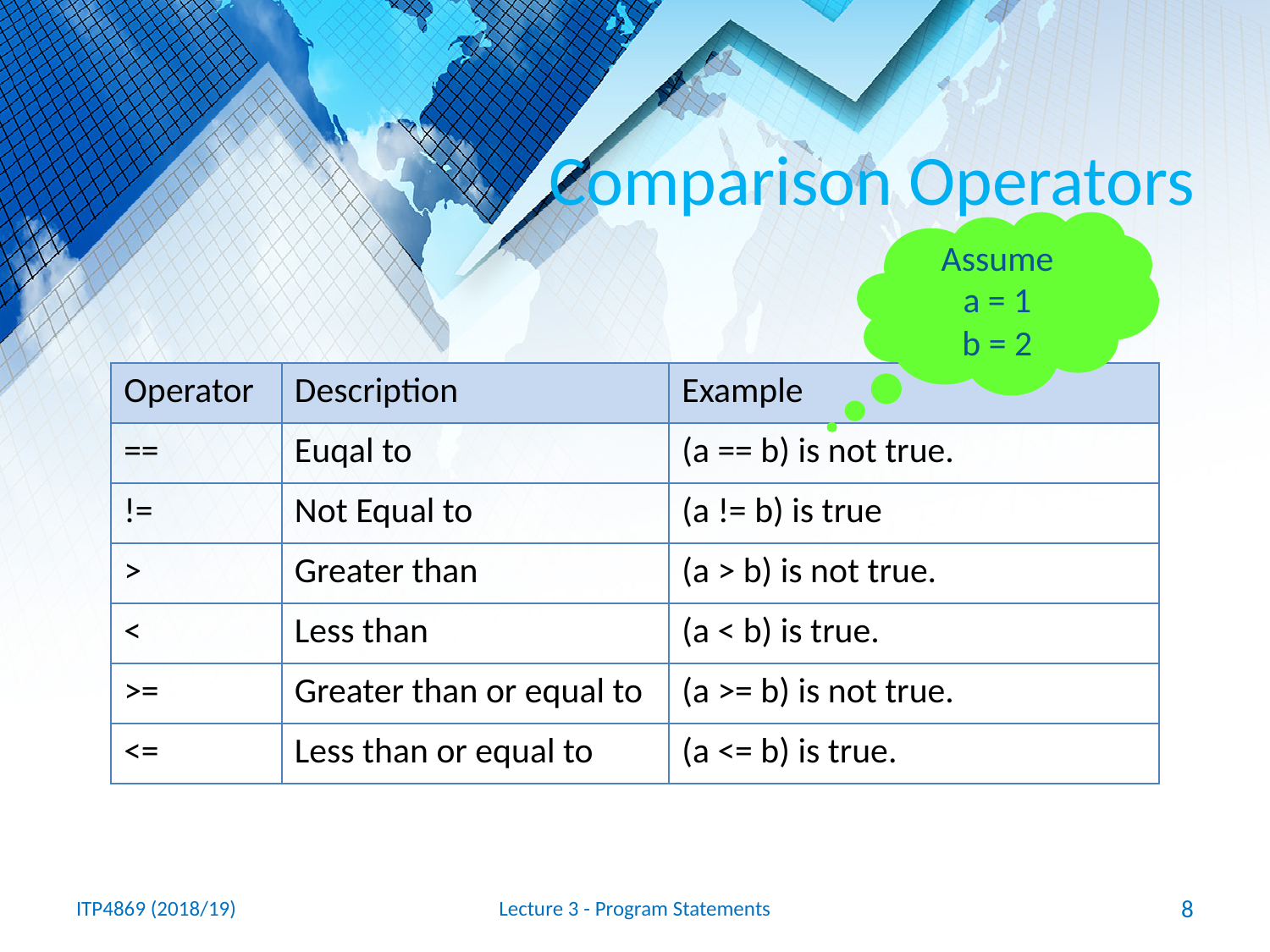

# Comparison Operators
Assume
a = 1
b = 2
| Operator | Description | Example |
| --- | --- | --- |
| == | Euqal to | (a == b) is not true. |
| != | Not Equal to | (a != b) is true |
| > | Greater than | (a > b) is not true. |
| < | Less than | (a < b) is true. |
| >= | Greater than or equal to | (a >= b) is not true. |
| <= | Less than or equal to | (a <= b) is true. |
ITP4869 (2018/19)
Lecture 3 - Program Statements
8